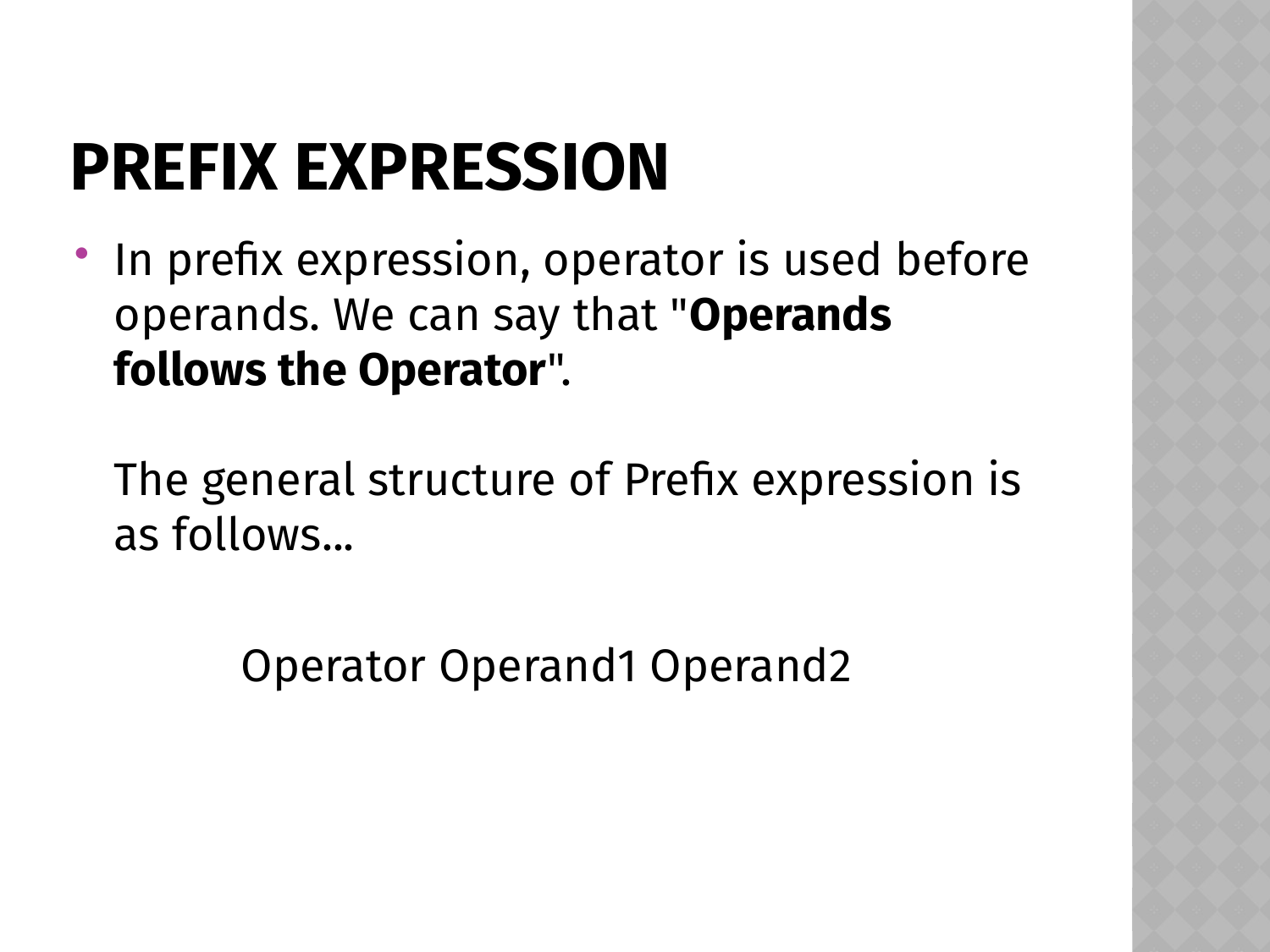

# Prefix Expression
In prefix expression, operator is used before operands. We can say that "Operands follows the Operator".
The general structure of Prefix expression is as follows...

		Operator Operand1 Operand2